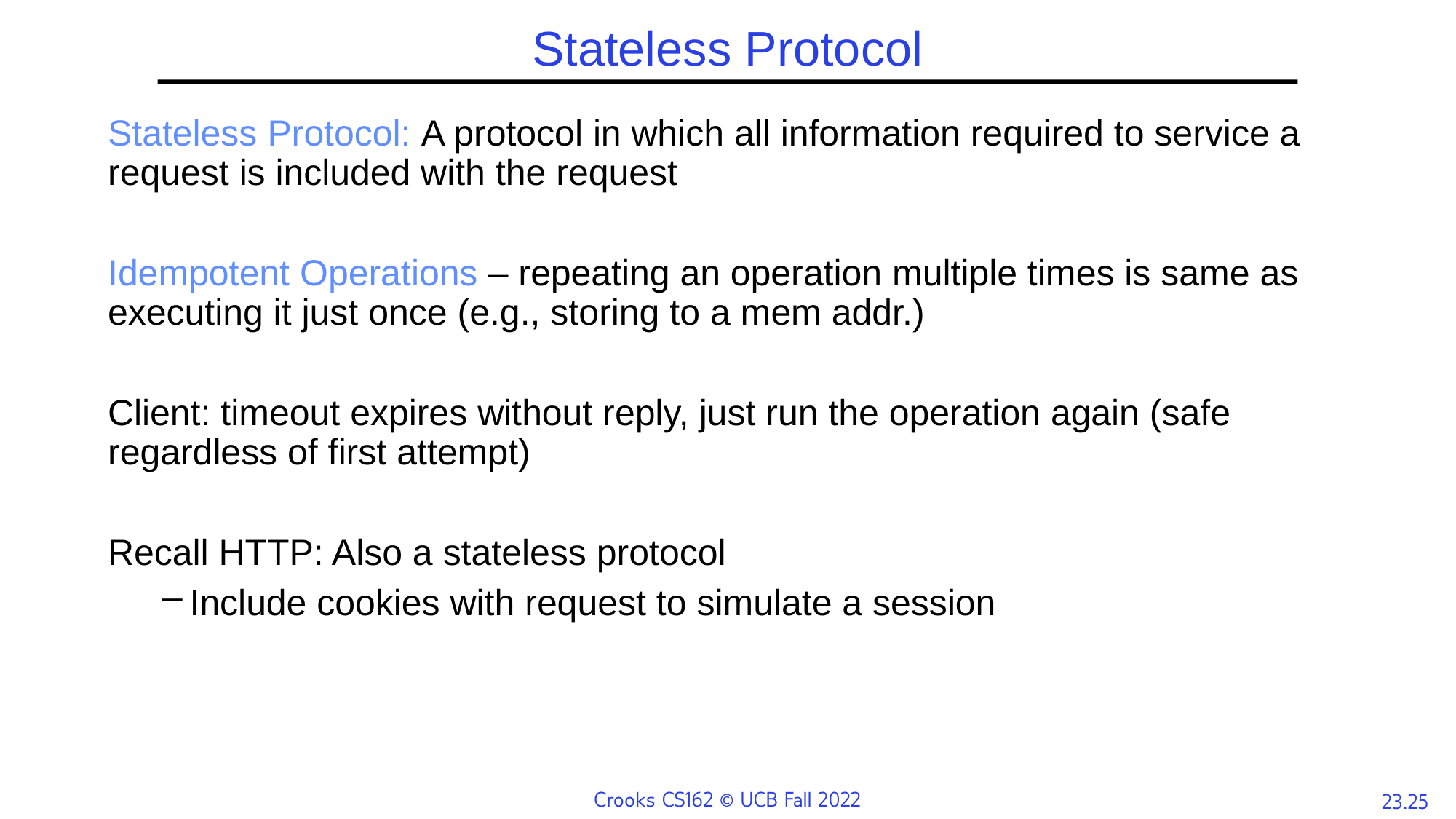

# Stateless Protocol
Stateless Protocol: A protocol in which all information required to service a request is included with the request

Idempotent Operations – repeating an operation multiple times is same as executing it just once (e.g., storing to a mem addr.)

Client: timeout expires without reply, just run the operation again (safe regardless of first attempt)

Recall HTTP: Also a stateless protocol
Include cookies with request to simulate a session